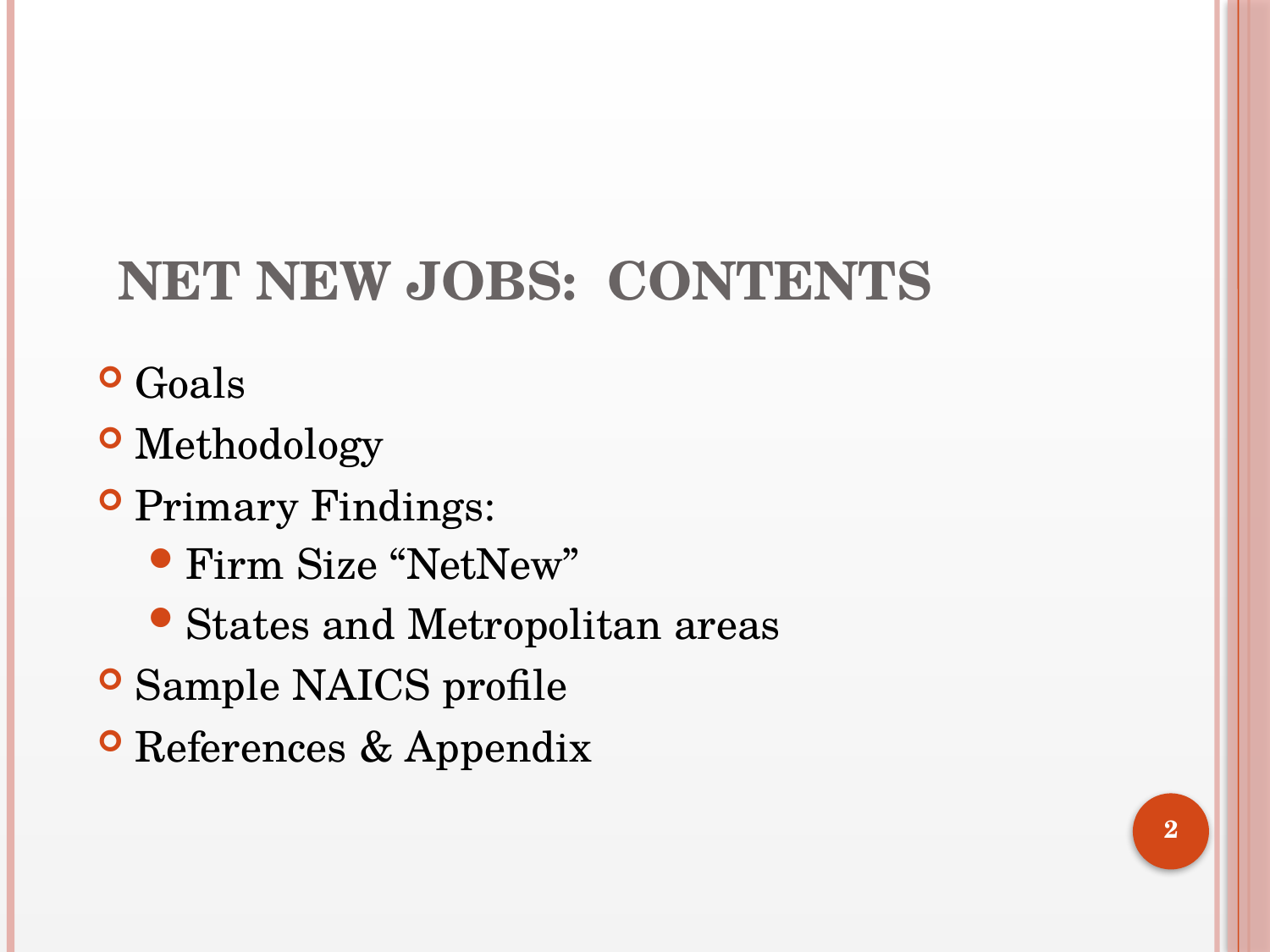

# Net New Jobs:  contents
Goals
Methodology
Primary Findings:
Firm Size “NetNew”
States and Metropolitan areas
Sample NAICS profile
References & Appendix
2